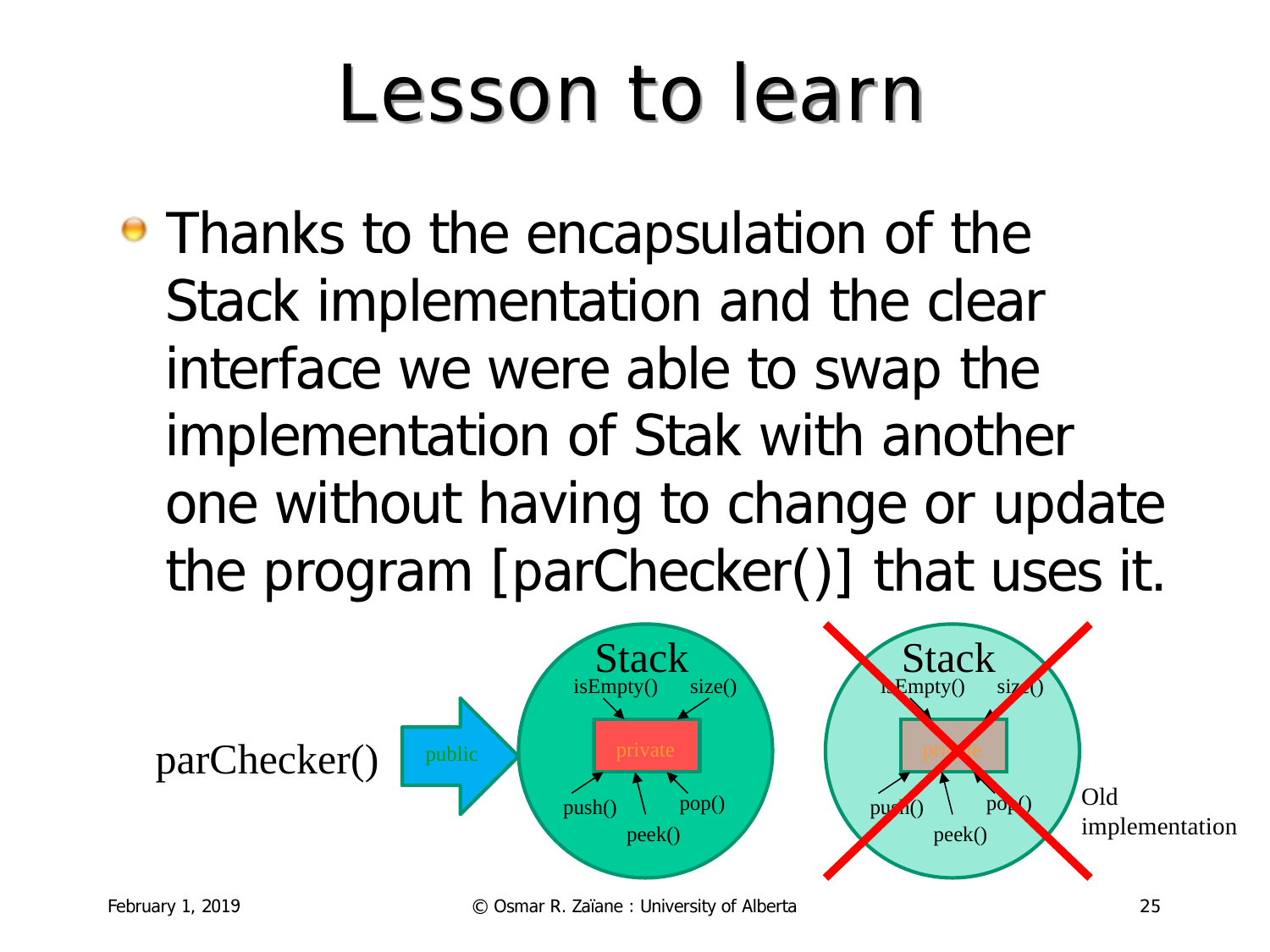

# Lesson to learn
Thanks to the encapsulation of the Stack implementation and the clear interface we were able to swap the implementation of Stak with another one without having to change or update the program [parChecker()] that uses it.

Stack

Stack
isEmpty()
size()
isEmpty()
size()

parChecker()
private
private
public

Old implementation
pop()
pop()
push()
push()
peek()
peek()